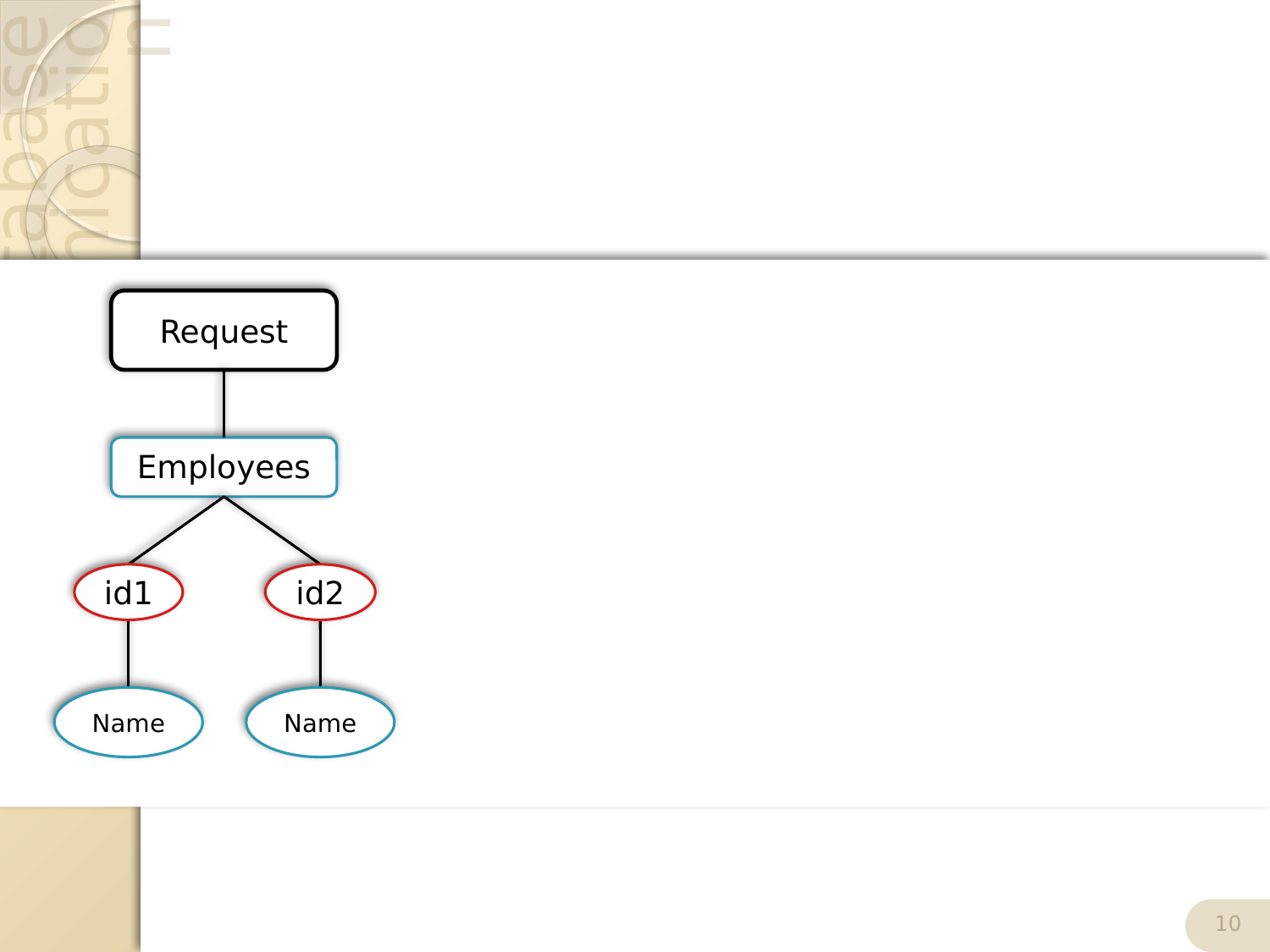

#

Request
Employees
id1
id2
Name
Name
10